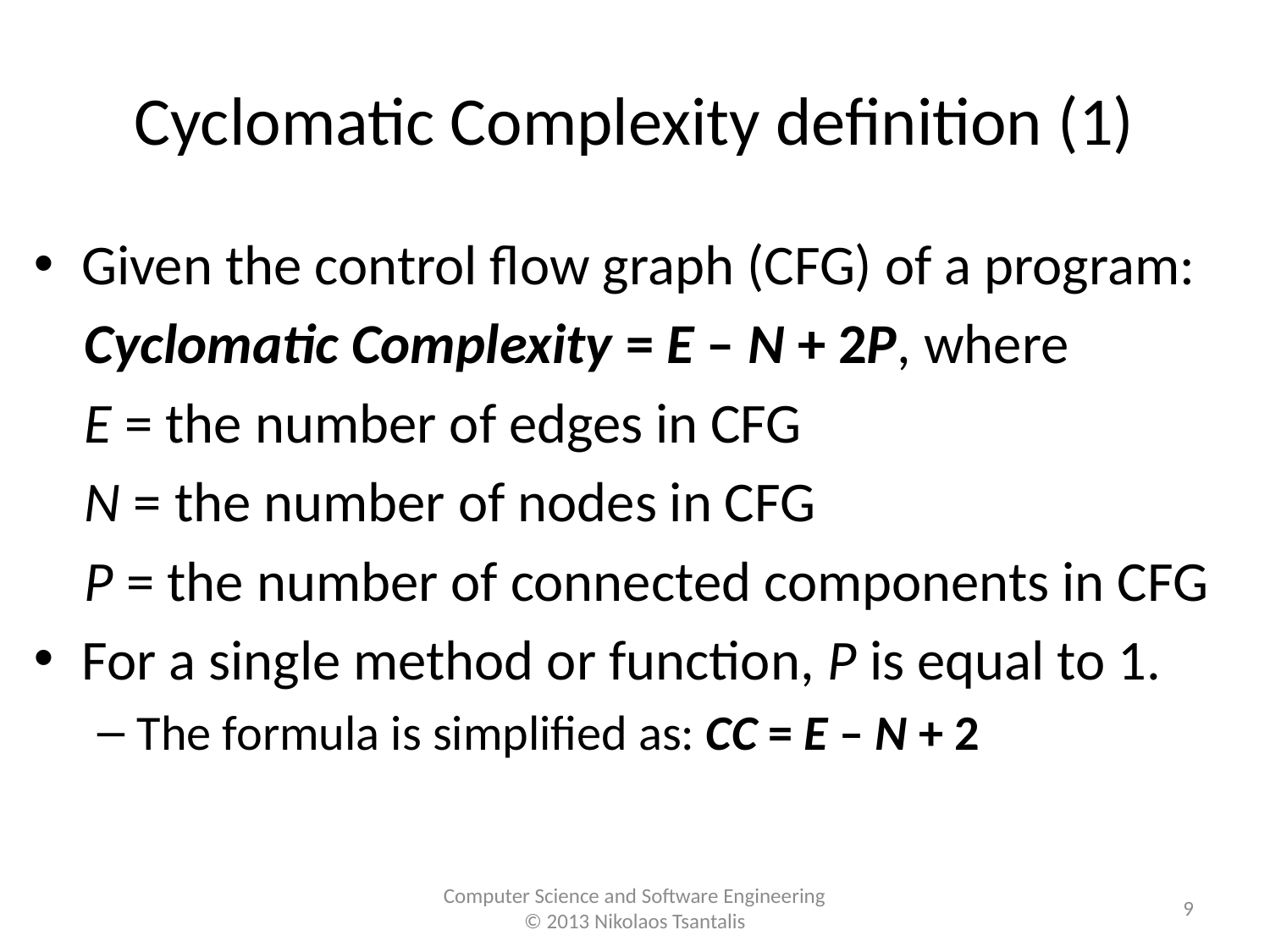

# Cyclomatic Complexity definition (1)
Given the control flow graph (CFG) of a program:
    Cyclomatic Complexity = E – N + 2P, where
    E = the number of edges in CFG
    N = the number of nodes in CFG
    P = the number of connected components in CFG
For a single method or function, P is equal to 1.
The formula is simplified as: CC = E – N + 2
9